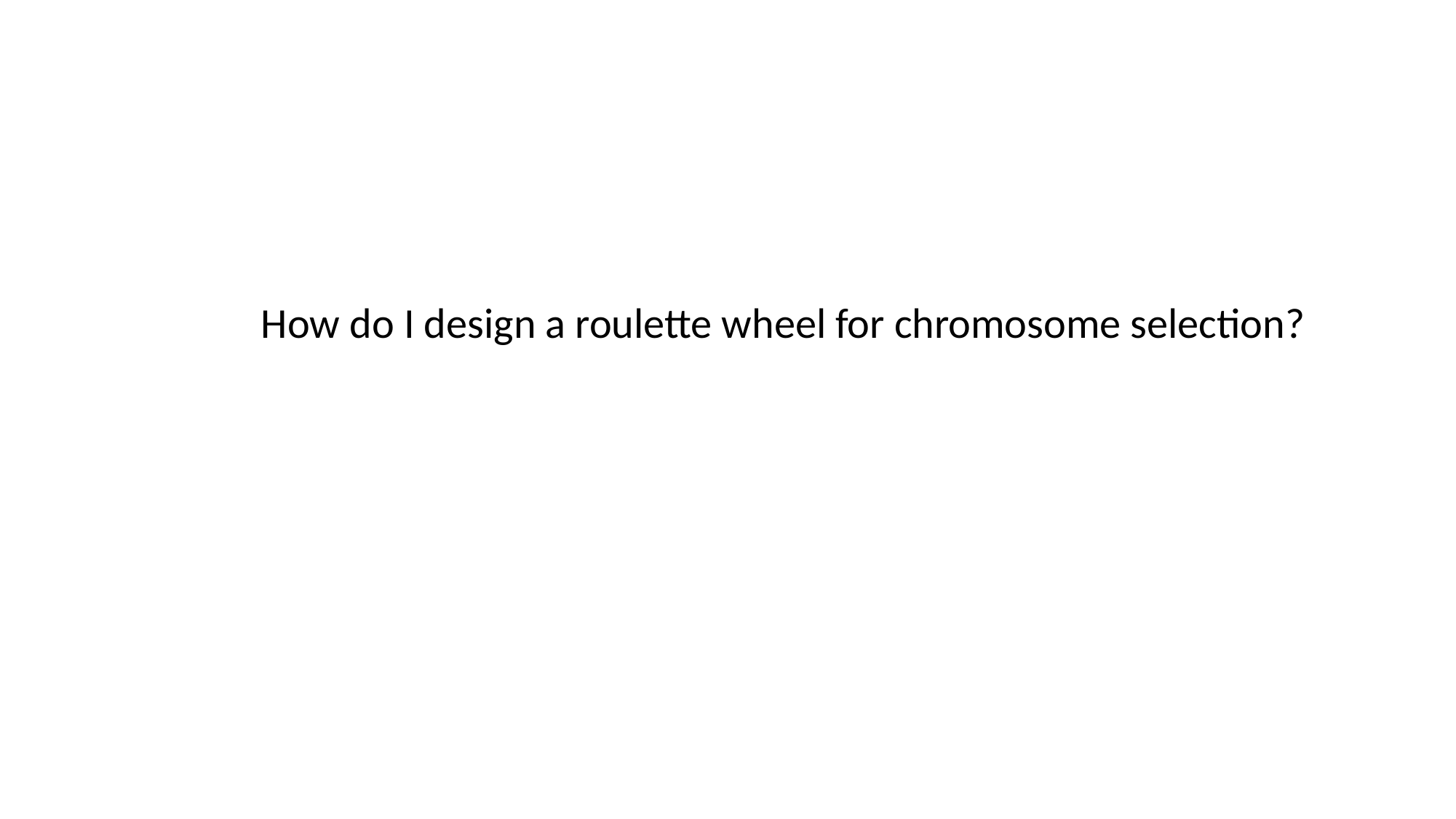

How do I design a roulette wheel for chromosome selection?